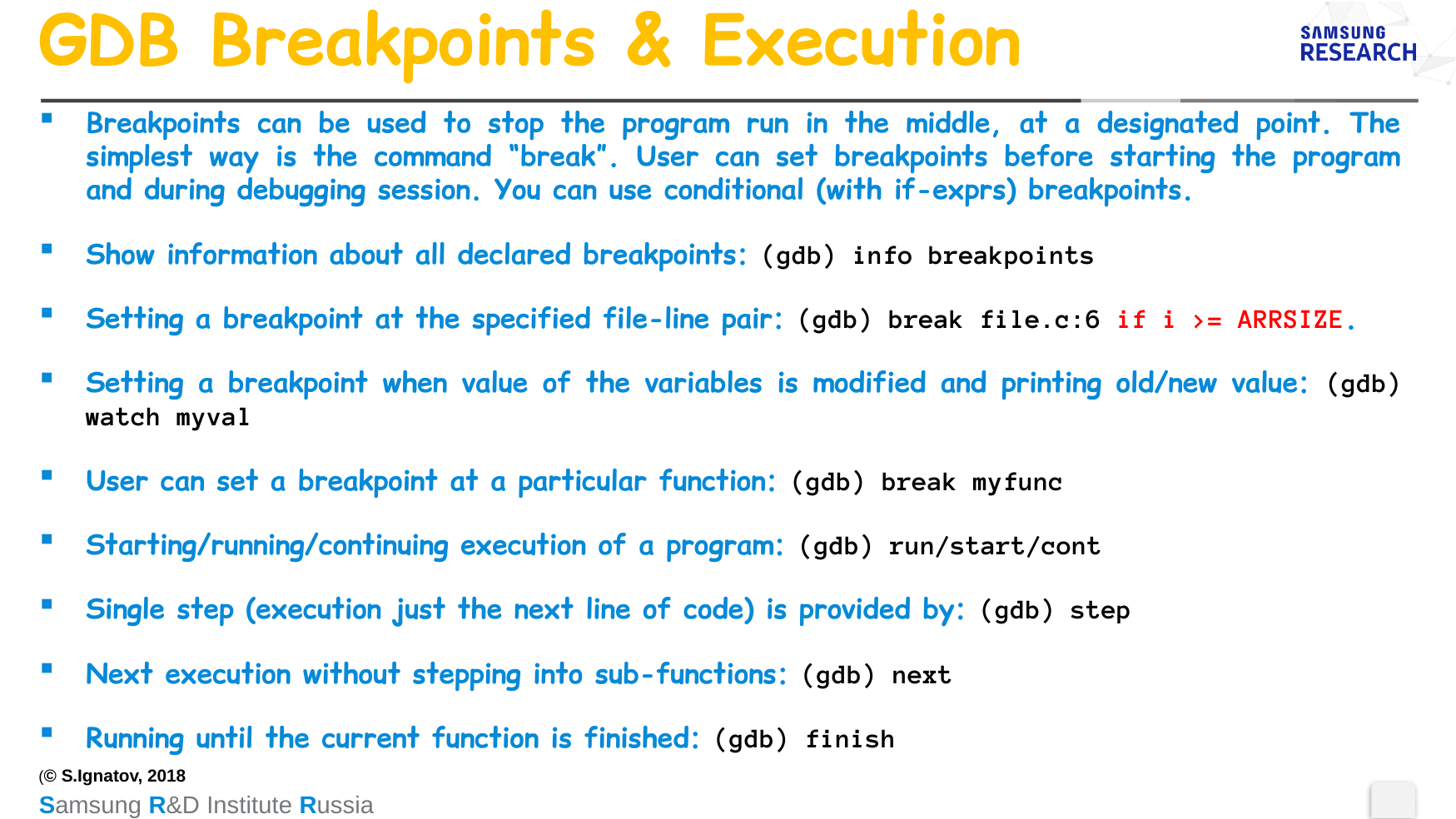

# GDB Breakpoints & Execution
Breakpoints can be used to stop the program run in the middle, at a designated point. The simplest way is the command “break”. User can set breakpoints before starting the program and during debugging session. You can use conditional (with if-exprs) breakpoints.
Show information about all declared breakpoints: (gdb) info breakpoints
Setting a breakpoint at the specified file-line pair: (gdb) break file.c:6 if i >= ARRSIZE.
Setting a breakpoint when value of the variables is modified and printing old/new value: (gdb) watch myval
User can set a breakpoint at a particular function: (gdb) break myfunc
Starting/running/continuing execution of a program: (gdb) run/start/cont
Single step (execution just the next line of code) is provided by: (gdb) step
Next execution without stepping into sub-functions: (gdb) next
Running until the current function is finished: (gdb) finish

(© S.Ignatov, 2018